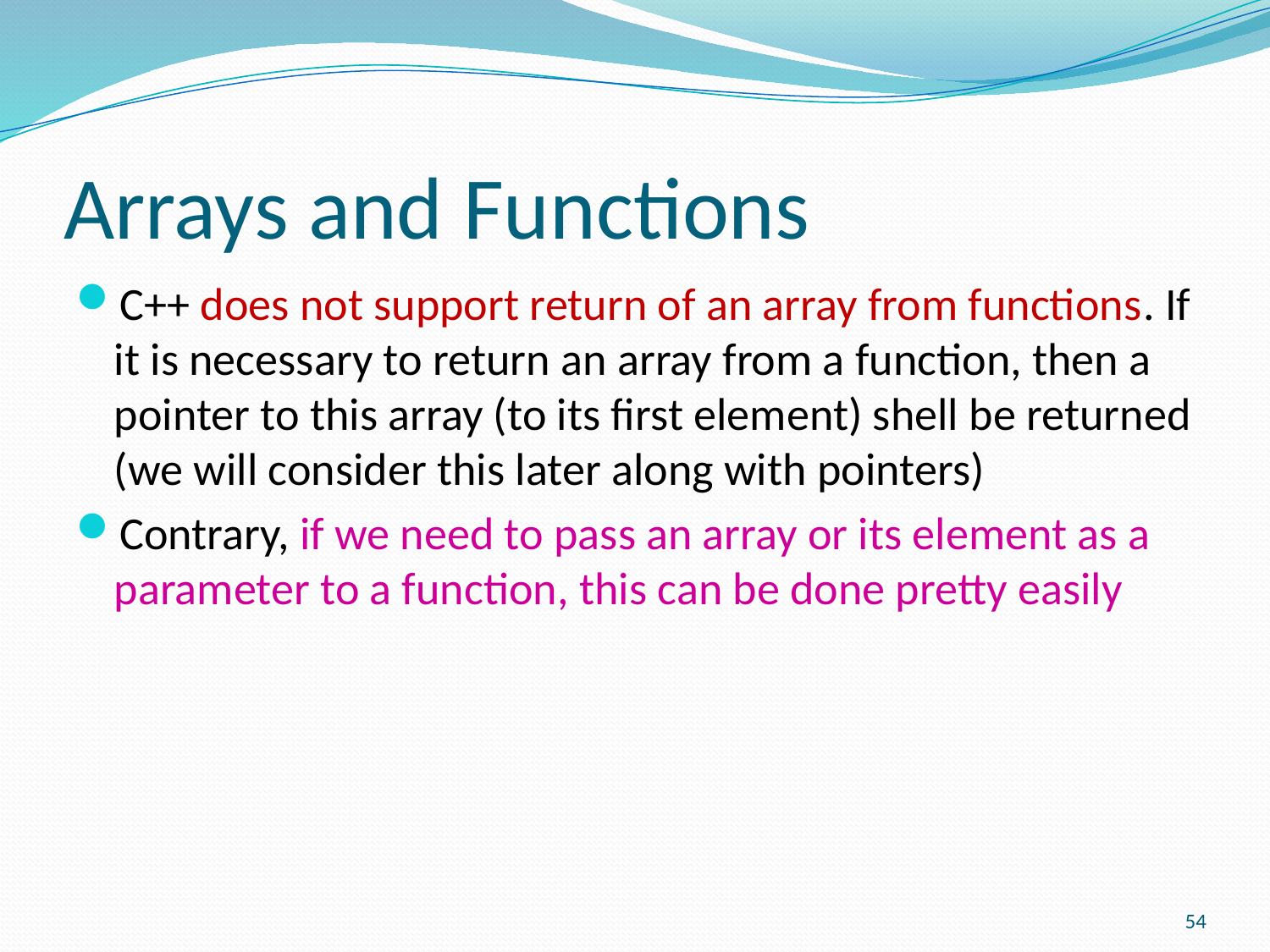

# Arrays and Functions
C++ does not support return of an array from functions. If it is necessary to return an array from a function, then a pointer to this array (to its first element) shell be returned (we will consider this later along with pointers)
Contrary, if we need to pass an array or its element as a parameter to a function, this can be done pretty easily
54